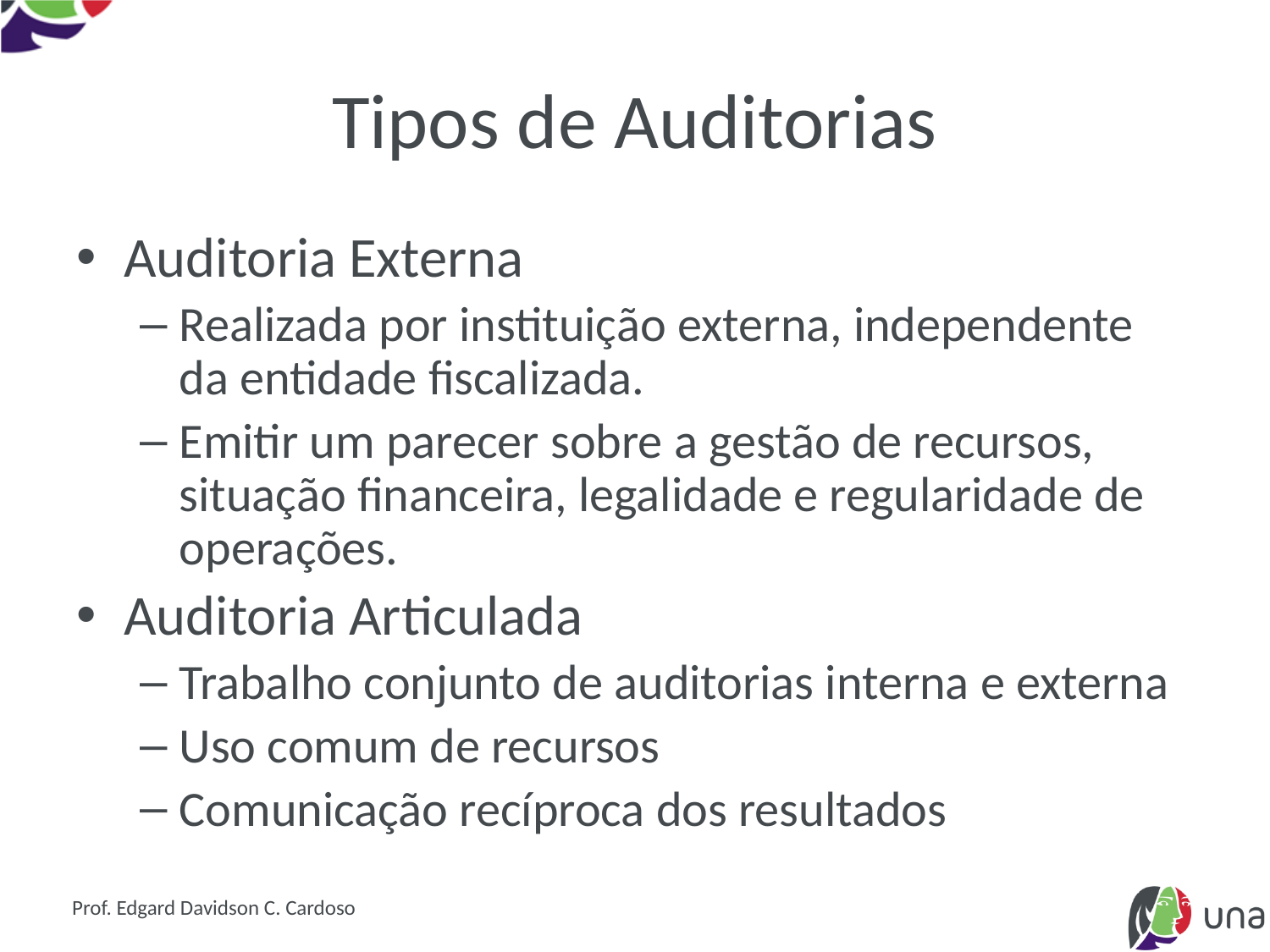

# Tipos de Auditorias
Auditoria Externa
Realizada por instituição externa, independente da entidade fiscalizada.
Emitir um parecer sobre a gestão de recursos, situação financeira, legalidade e regularidade de operações.
Auditoria Articulada
Trabalho conjunto de auditorias interna e externa
Uso comum de recursos
Comunicação recíproca dos resultados